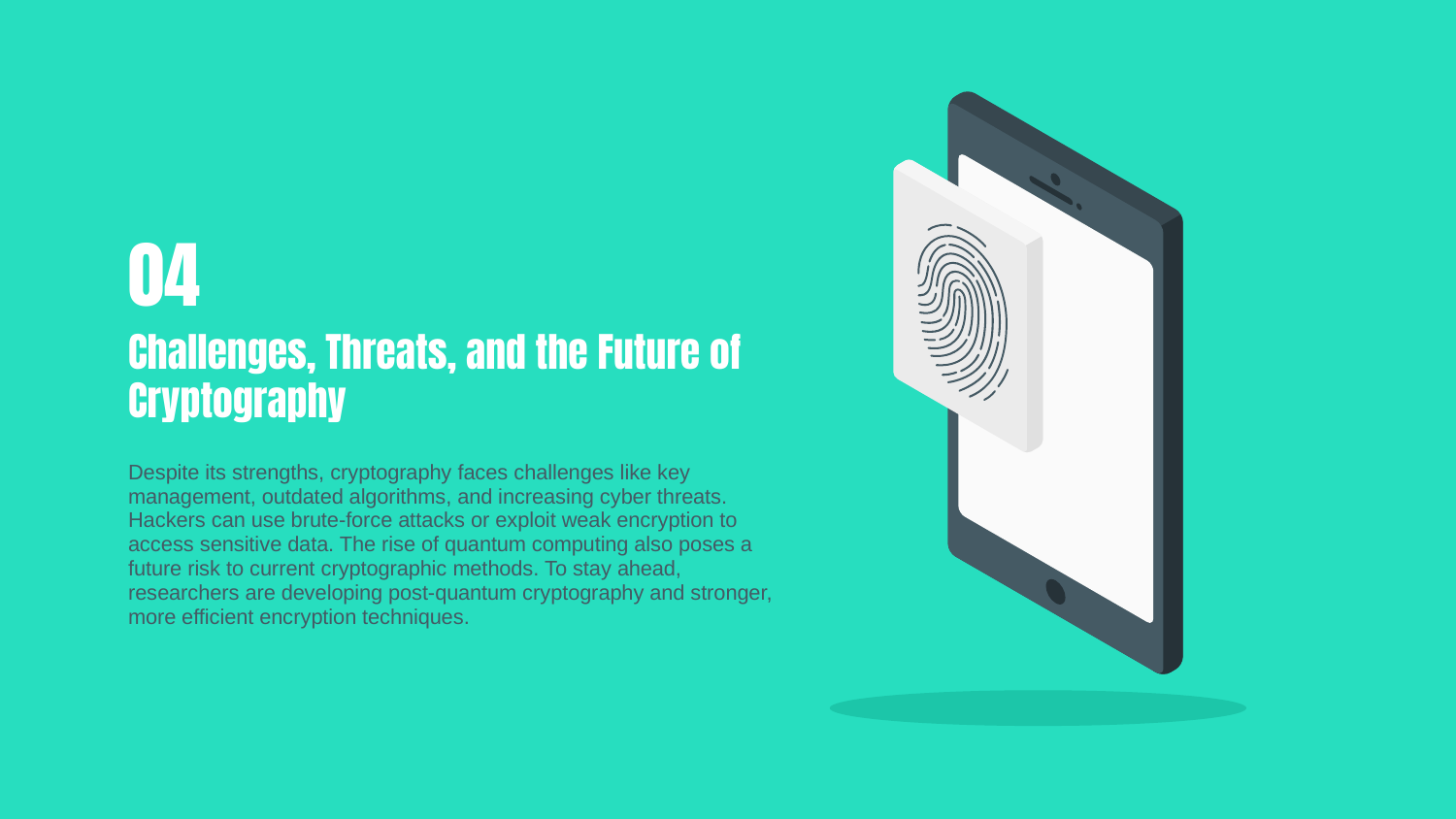

04
# Challenges, Threats, and the Future of Cryptography
Despite its strengths, cryptography faces challenges like key management, outdated algorithms, and increasing cyber threats. Hackers can use brute-force attacks or exploit weak encryption to access sensitive data. The rise of quantum computing also poses a future risk to current cryptographic methods. To stay ahead, researchers are developing post-quantum cryptography and stronger, more efficient encryption techniques.